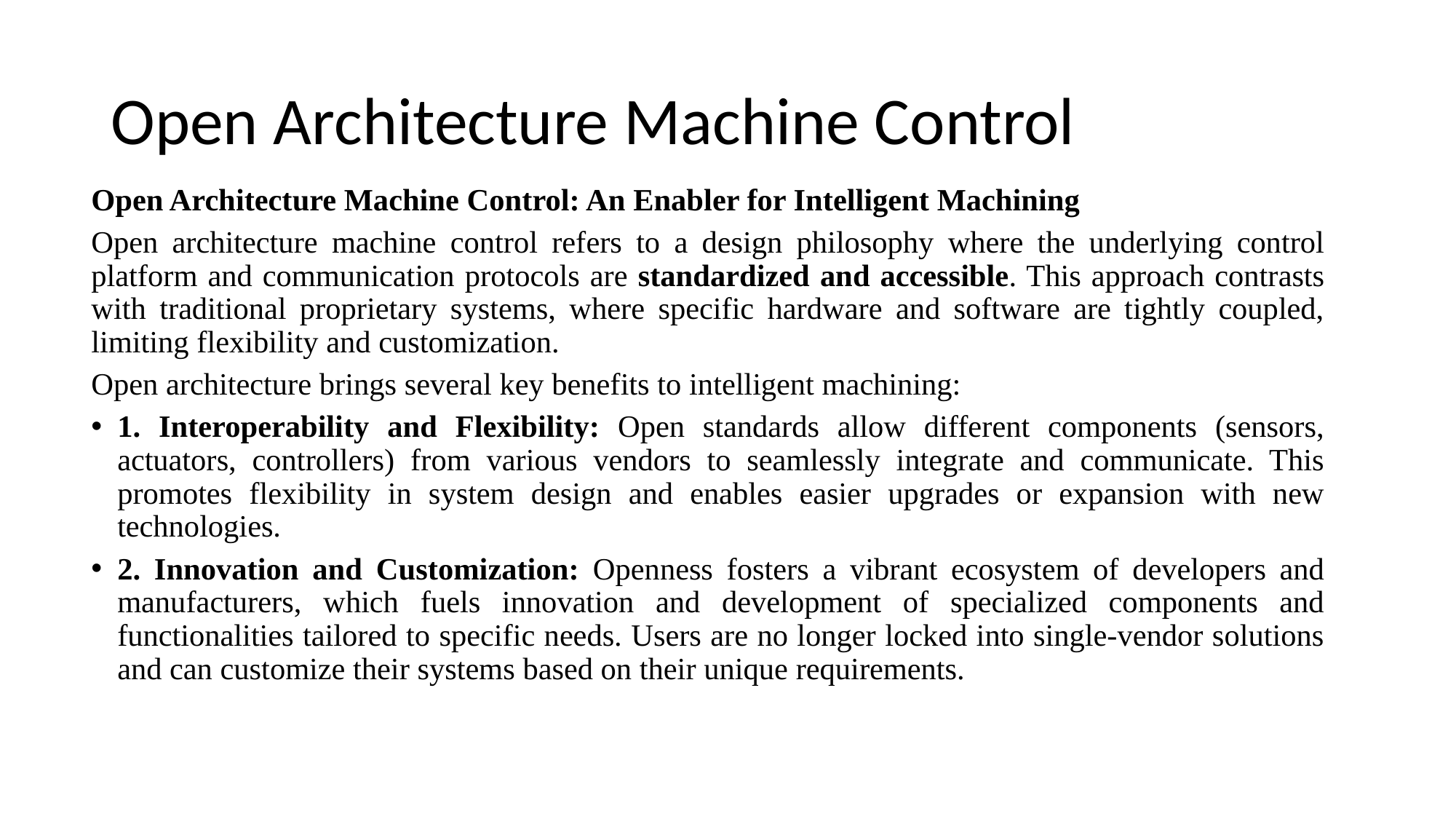

# Open Architecture Machine Control
Open Architecture Machine Control: An Enabler for Intelligent Machining
Open architecture machine control refers to a design philosophy where the underlying control platform and communication protocols are standardized and accessible. This approach contrasts with traditional proprietary systems, where specific hardware and software are tightly coupled, limiting flexibility and customization.
Open architecture brings several key benefits to intelligent machining:
1. Interoperability and Flexibility: Open standards allow different components (sensors, actuators, controllers) from various vendors to seamlessly integrate and communicate. This promotes flexibility in system design and enables easier upgrades or expansion with new technologies.
2. Innovation and Customization: Openness fosters a vibrant ecosystem of developers and manufacturers, which fuels innovation and development of specialized components and functionalities tailored to specific needs. Users are no longer locked into single-vendor solutions and can customize their systems based on their unique requirements.